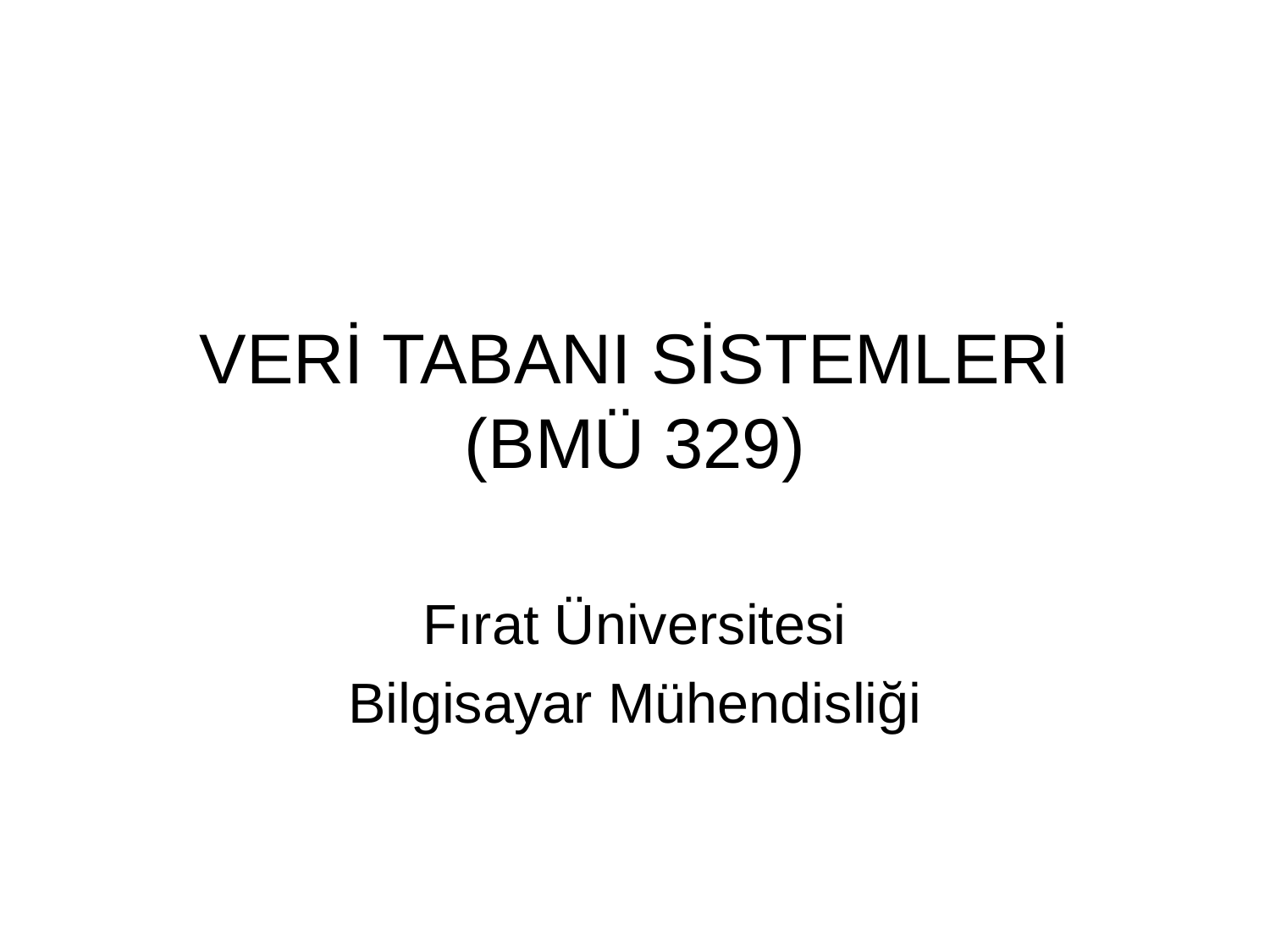

# VERİ TABANI SİSTEMLERİ (BMÜ 329)
Fırat Üniversitesi
Bilgisayar Mühendisliği